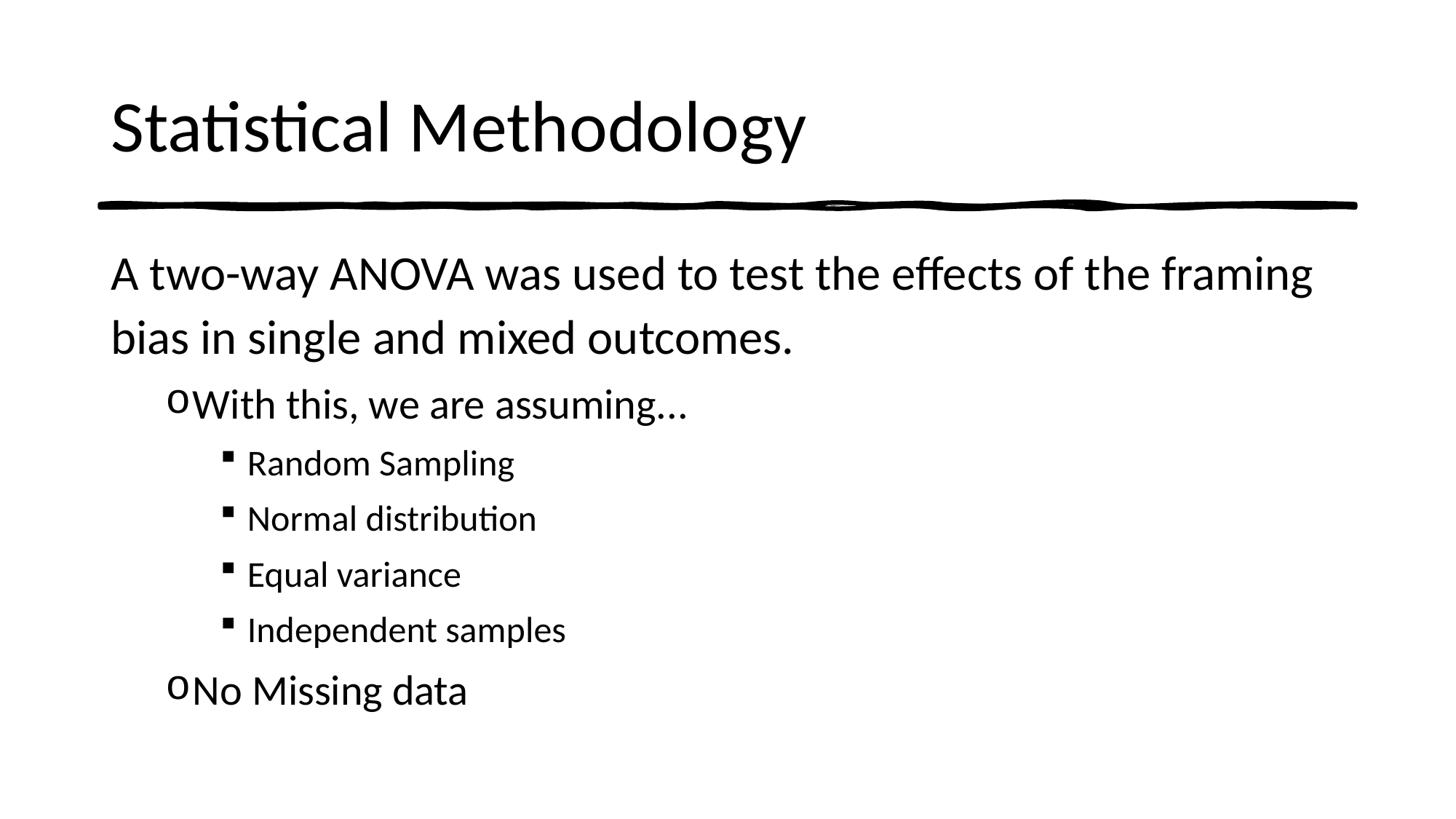

# Statistical Methodology
A two-way ANOVA was used to test the effects of the framing bias in single and mixed outcomes.
With this, we are assuming...
Random Sampling
Normal distribution
Equal variance
Independent samples
No Missing data